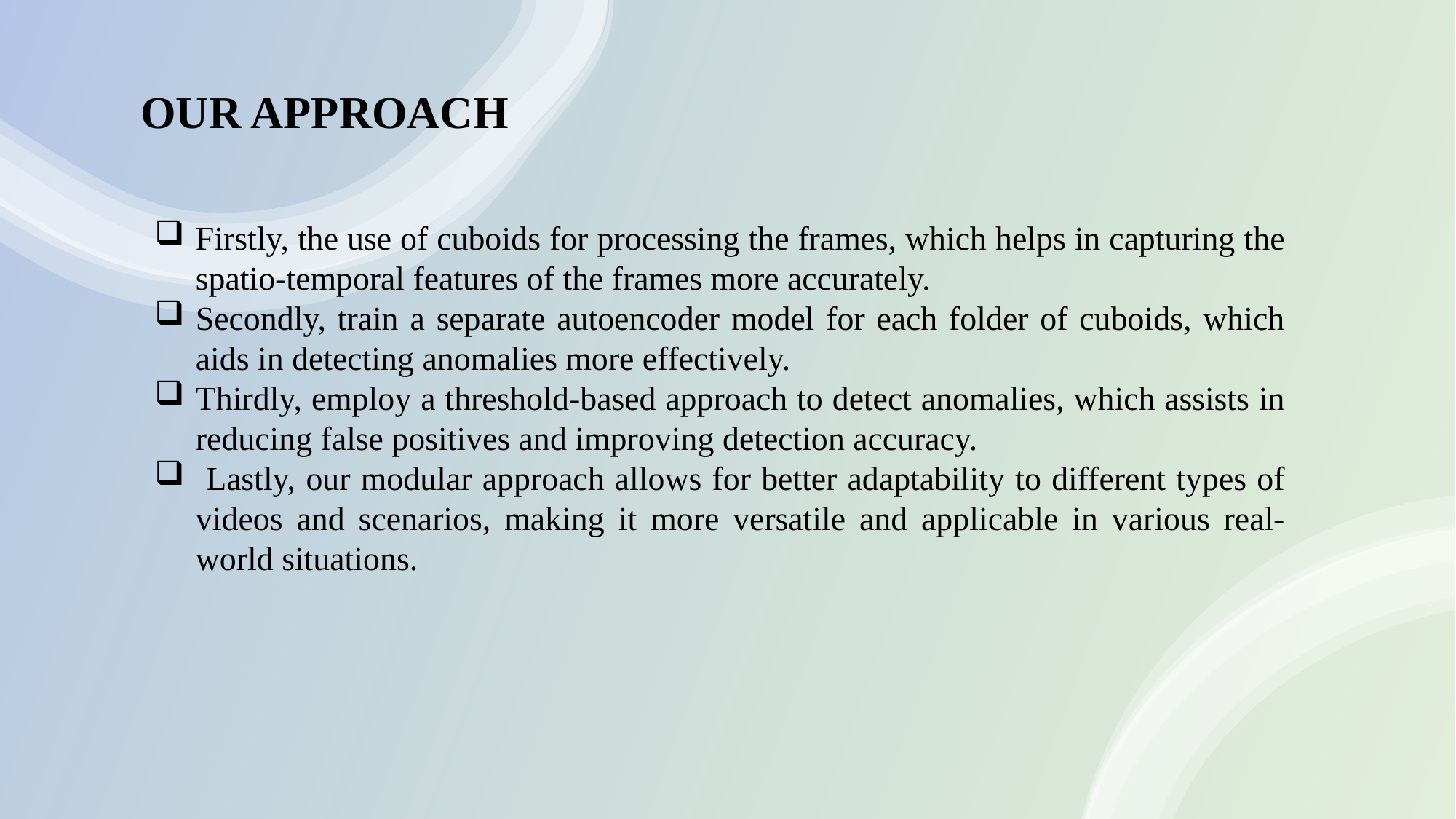

OUR APPROACH

Firstly, the use of cuboids for processing the frames, which helps in capturing the spatio-temporal features of the frames more accurately.
Secondly, train a separate autoencoder model for each folder of cuboids, which aids in detecting anomalies more effectively.
Thirdly, employ a threshold-based approach to detect anomalies, which assists in reducing false positives and improving detection accuracy.
 Lastly, our modular approach allows for better adaptability to different types of videos and scenarios, making it more versatile and applicable in various real-world situations.